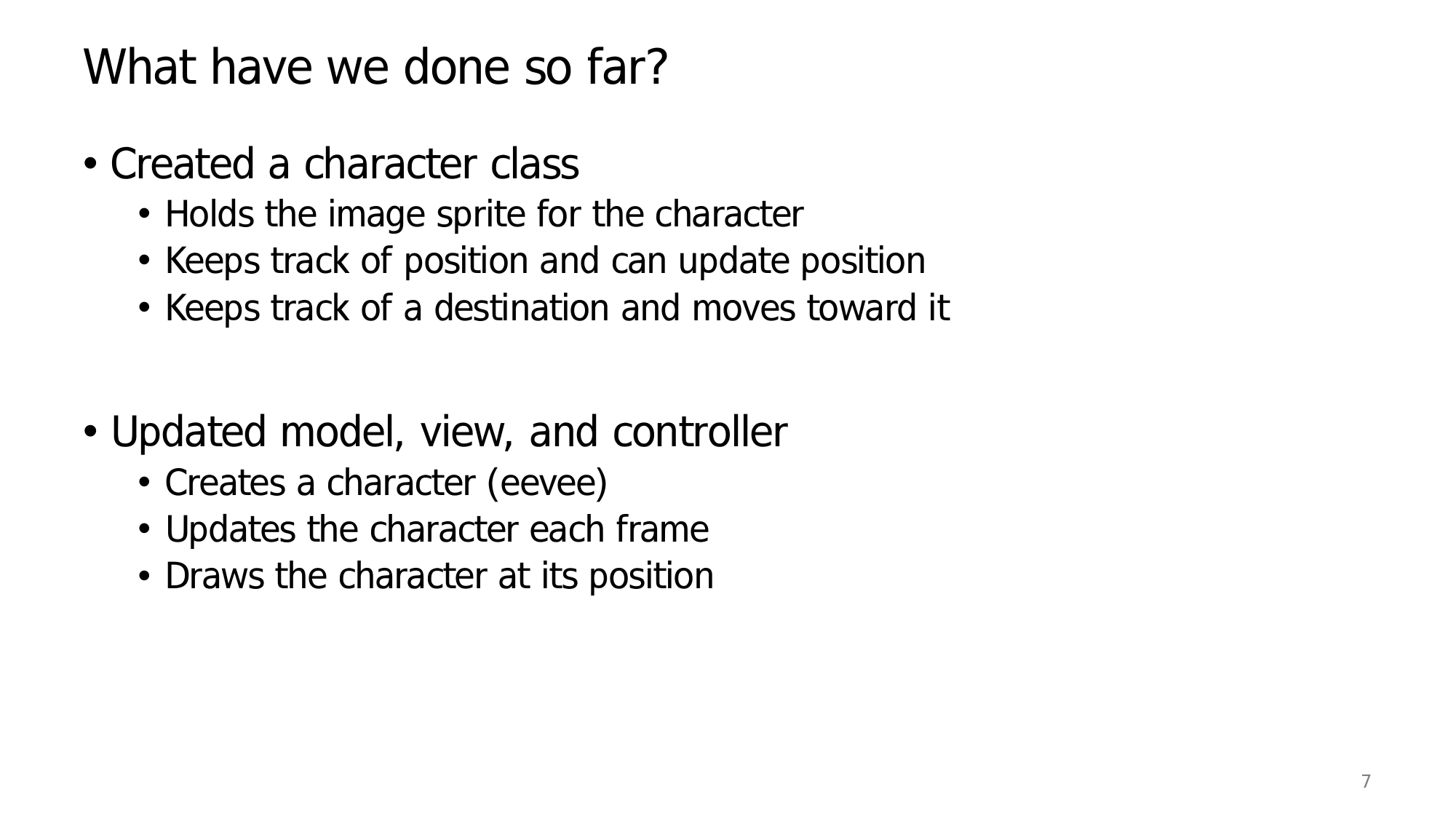

# What have we done so far?
Created a character class
Holds the image sprite for the character
Keeps track of position and can update position
Keeps track of a destination and moves toward it

Updated model, view, and controller
Creates a character (eevee)
Updates the character each frame
Draws the character at its position
7